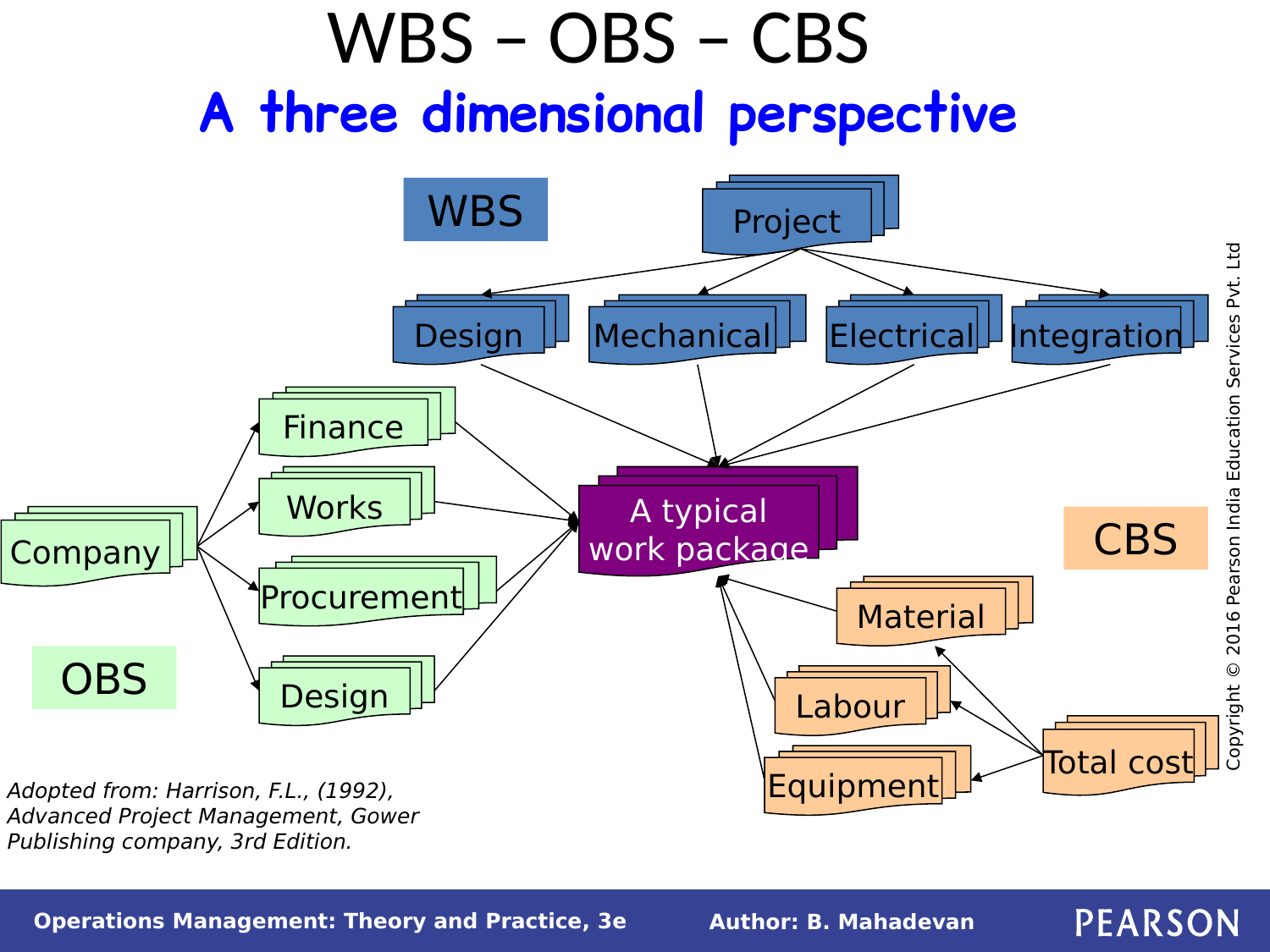

# WBS – OBS – CBS A three dimensional perspective
Project
Design
Mechanical
Electrical
Integration
WBS
Finance
Works
A typical
work package
Company
CBS
Procurement
Material
OBS
Design
Labour
Total cost
Equipment
Adopted from: Harrison, F.L., (1992), Advanced Project Management, Gower Publishing company, 3rd Edition.